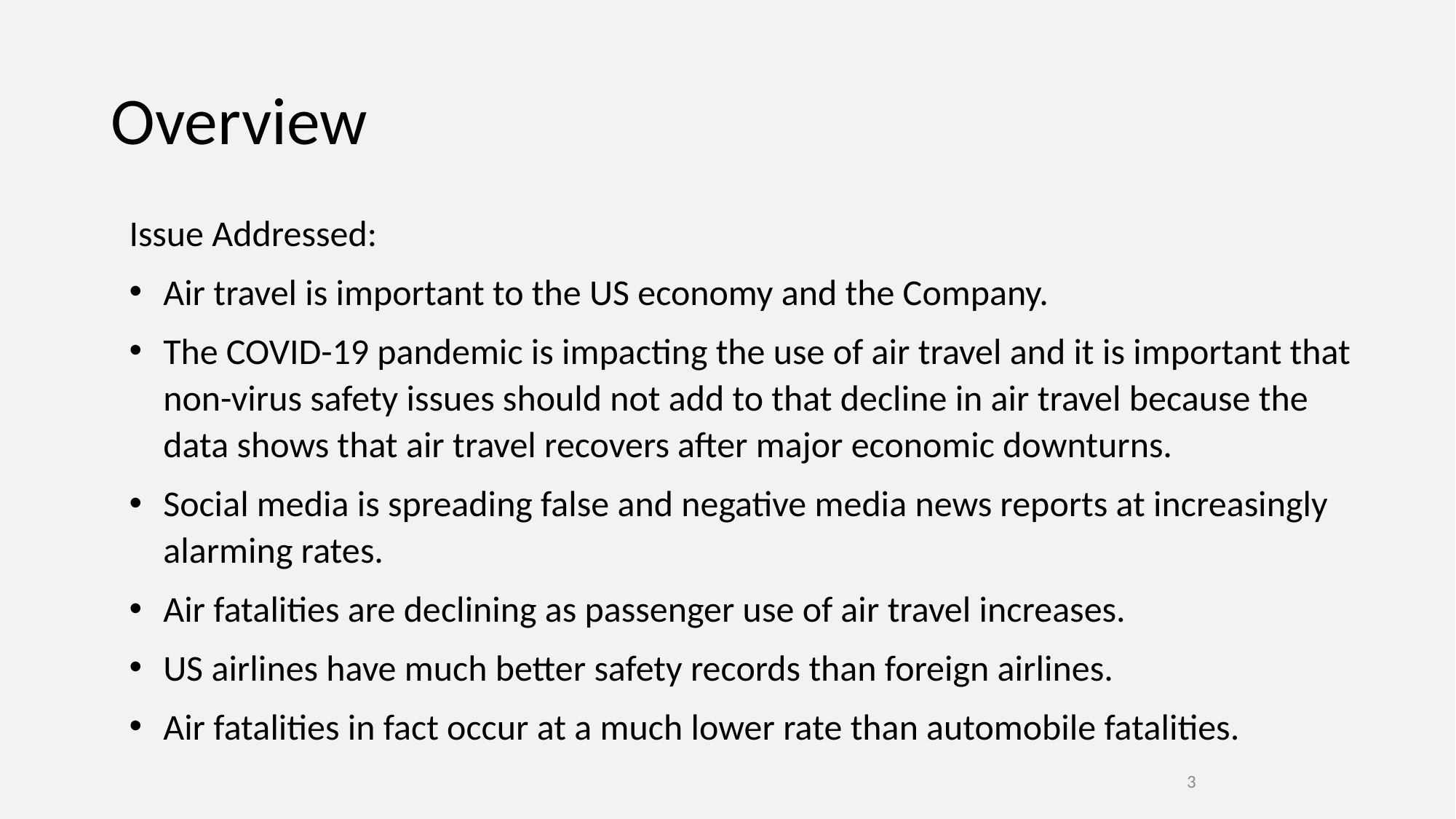

# Overview
Issue Addressed:
Air travel is important to the US economy and the Company.
The COVID-19 pandemic is impacting the use of air travel and it is important that non-virus safety issues should not add to that decline in air travel because the data shows that air travel recovers after major economic downturns.
Social media is spreading false and negative media news reports at increasingly alarming rates.
Air fatalities are declining as passenger use of air travel increases.
US airlines have much better safety records than foreign airlines.
Air fatalities in fact occur at a much lower rate than automobile fatalities.
3